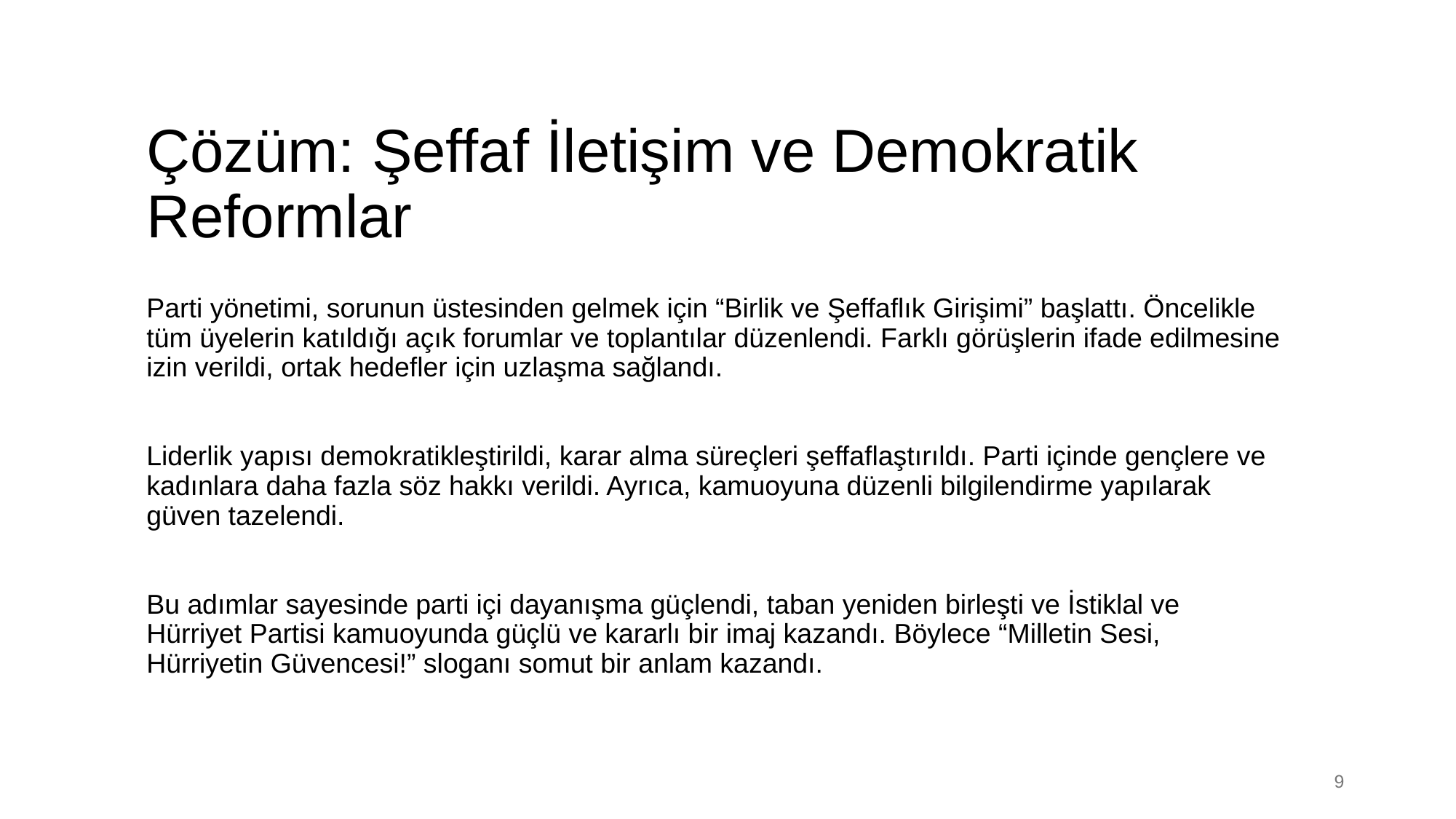

# Çözüm: Şeffaf İletişim ve Demokratik Reformlar
Parti yönetimi, sorunun üstesinden gelmek için “Birlik ve Şeffaflık Girişimi” başlattı. Öncelikle tüm üyelerin katıldığı açık forumlar ve toplantılar düzenlendi. Farklı görüşlerin ifade edilmesine izin verildi, ortak hedefler için uzlaşma sağlandı.

Liderlik yapısı demokratikleştirildi, karar alma süreçleri şeffaflaştırıldı. Parti içinde gençlere ve kadınlara daha fazla söz hakkı verildi. Ayrıca, kamuoyuna düzenli bilgilendirme yapılarak güven tazelendi.

Bu adımlar sayesinde parti içi dayanışma güçlendi, taban yeniden birleşti ve İstiklal ve Hürriyet Partisi kamuoyunda güçlü ve kararlı bir imaj kazandı. Böylece “Milletin Sesi, Hürriyetin Güvencesi!” sloganı somut bir anlam kazandı.
9